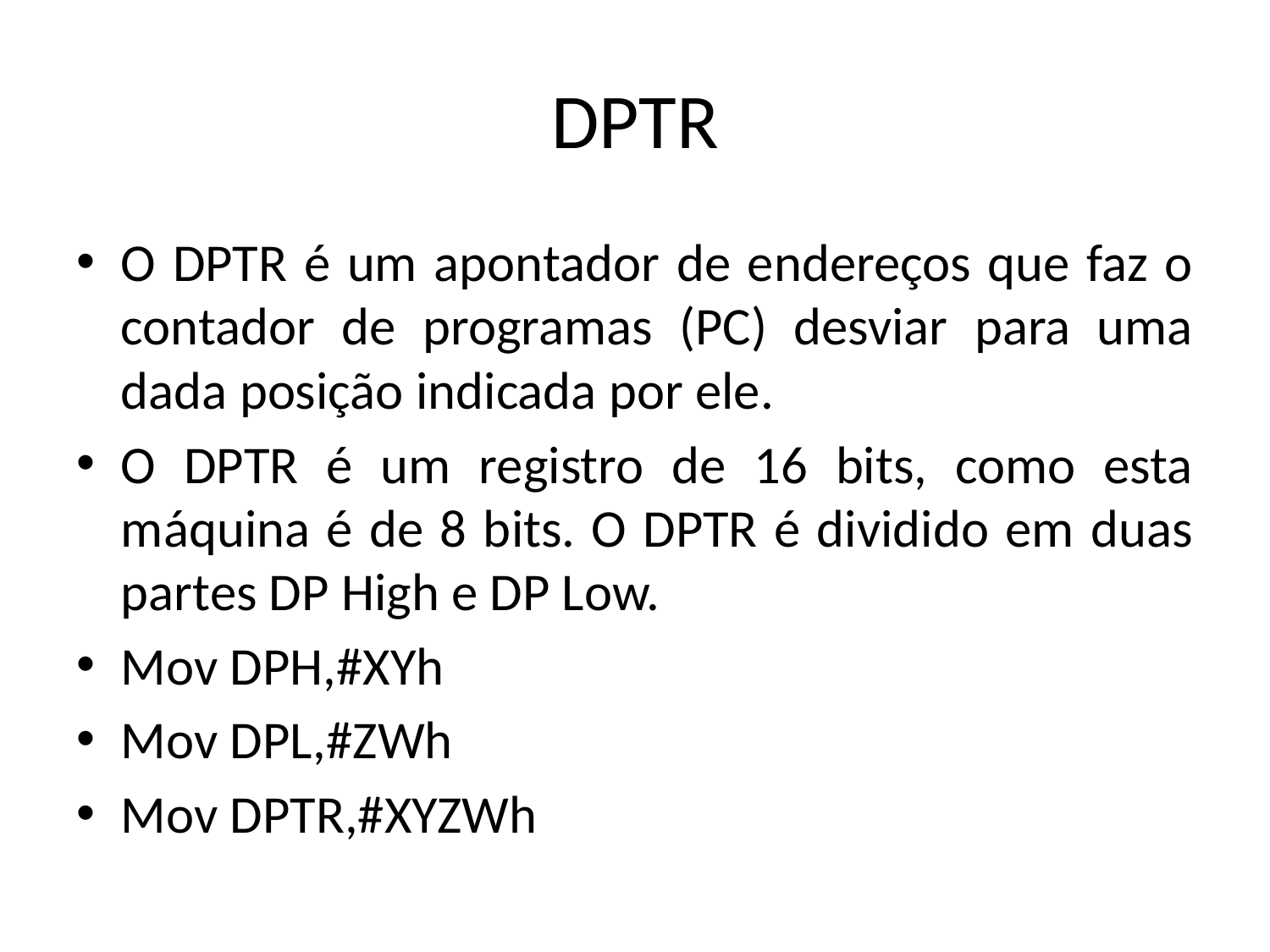

# DPTR
O DPTR é um apontador de endereços que faz o contador de programas (PC) desviar para uma dada posição indicada por ele.
O DPTR é um registro de 16 bits, como esta máquina é de 8 bits. O DPTR é dividido em duas partes DP High e DP Low.
Mov DPH,#XYh
Mov DPL,#ZWh
Mov DPTR,#XYZWh